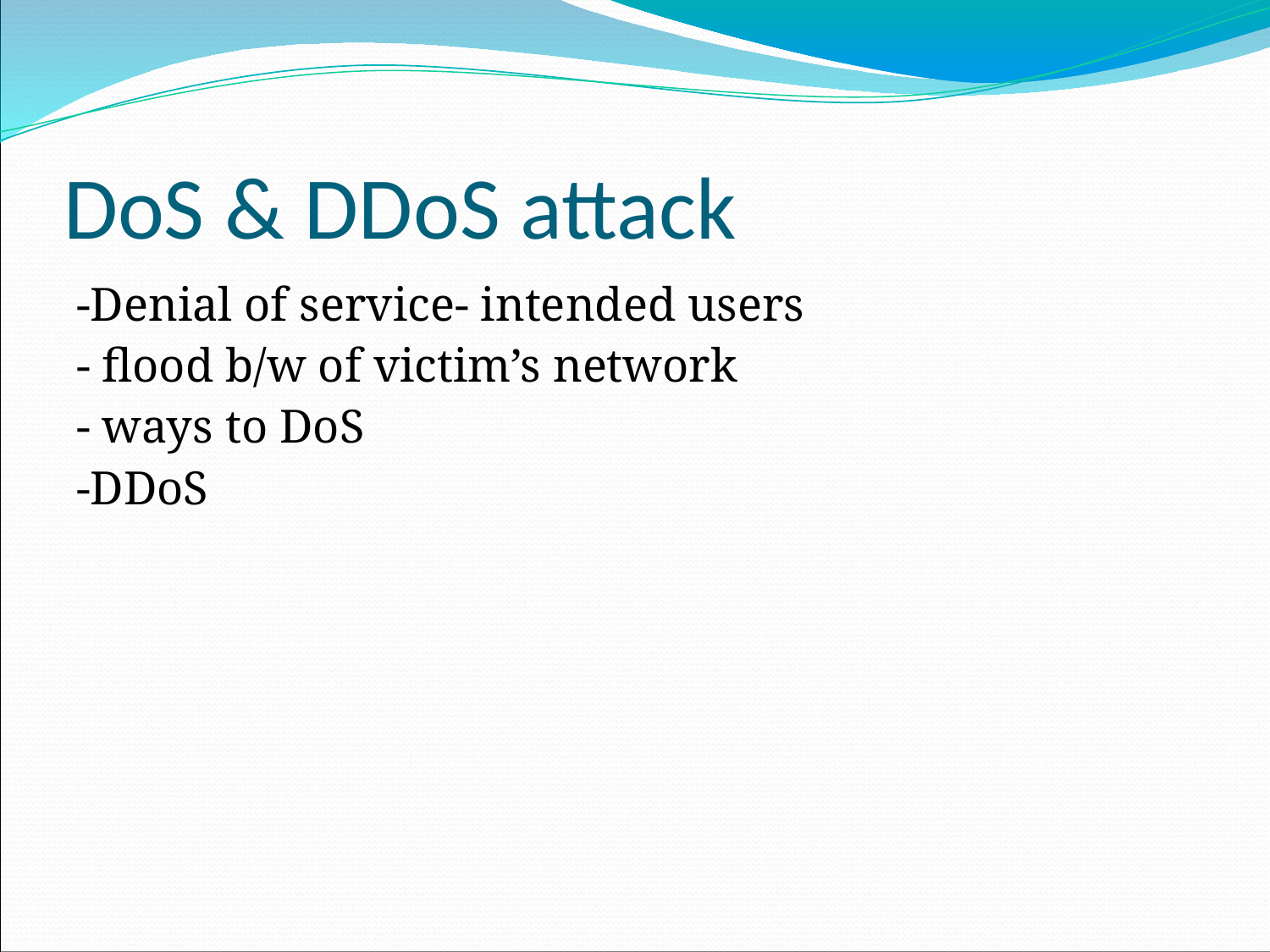

# DoS & DDoS attack
-Denial of service- intended users
- flood b/w of victim’s network
- ways to DoS
-DDoS